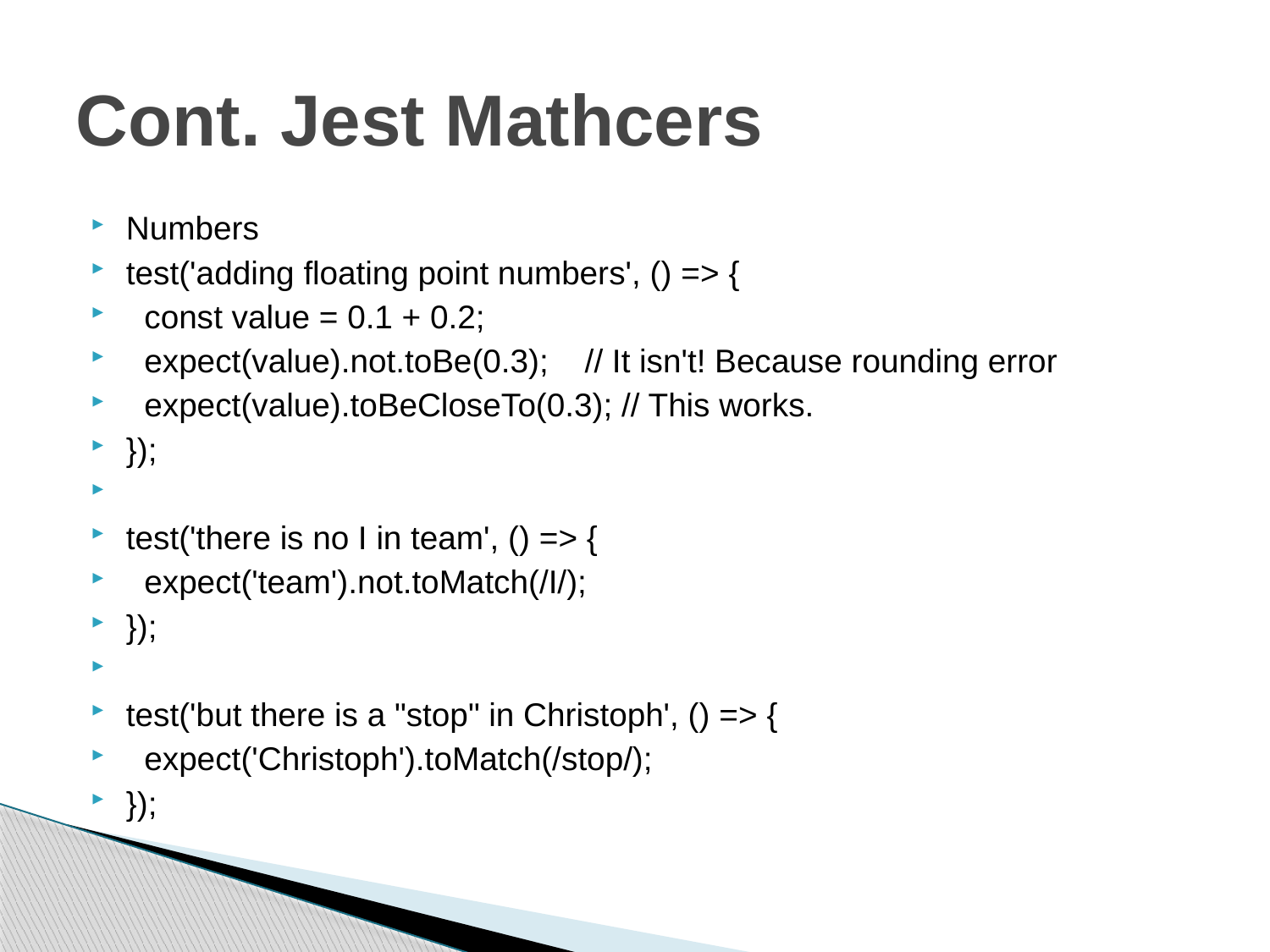

# Cont. Jest Mathcers
Numbers
test('adding floating point numbers', () => {
  const value = 0.1 + 0.2;
  expect(value).not.toBe(0.3);    // It isn't! Because rounding error
  expect(value).toBeCloseTo(0.3); // This works.
});

test('there is no I in team', () => {
  expect('team').not.toMatch(/I/);
});

test('but there is a "stop" in Christoph', () => {
  expect('Christoph').toMatch(/stop/);
});